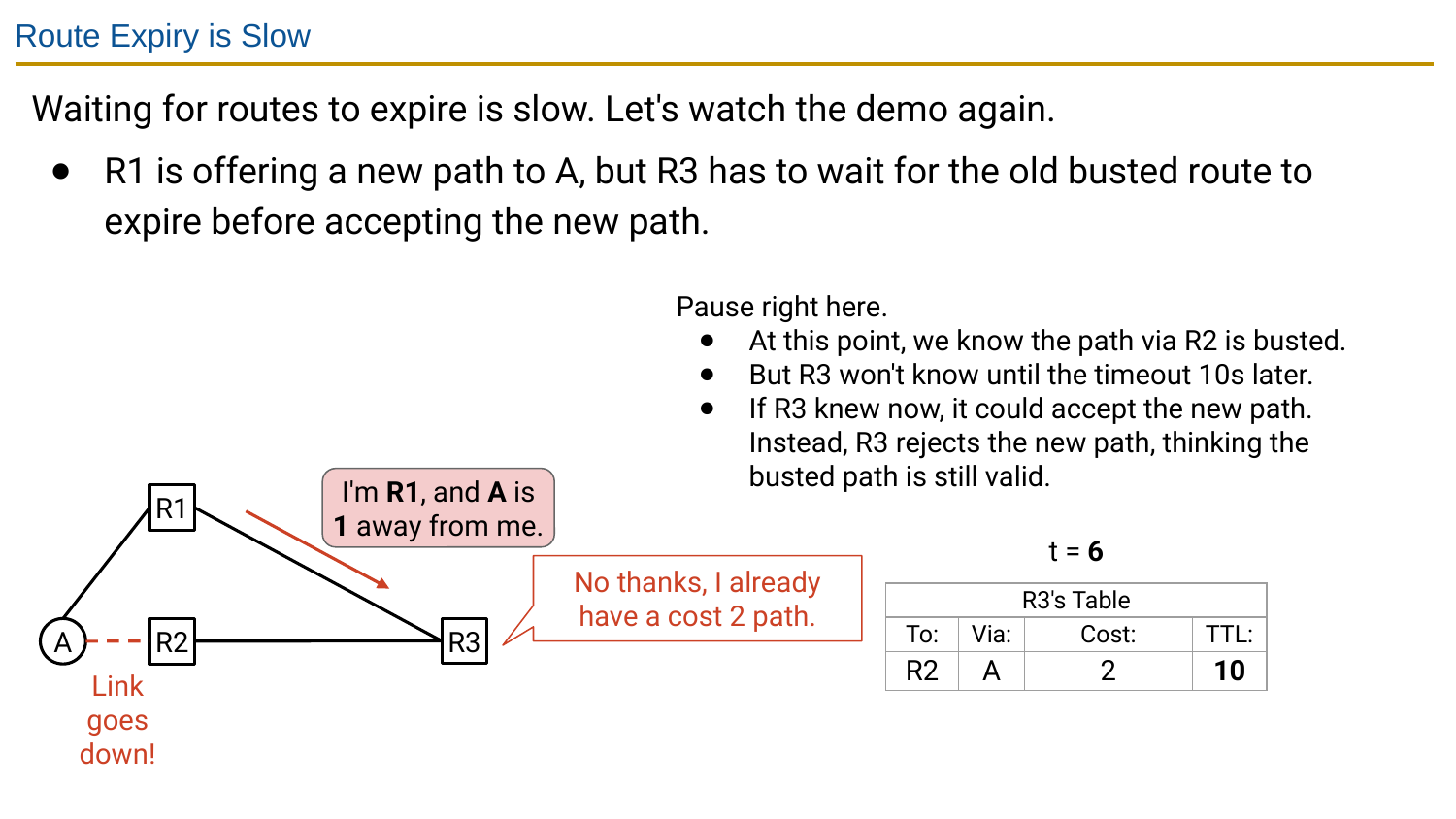

# Route Expiry is Slow
Waiting for routes to expire is slow. Let's watch the demo again.
R1 is offering a new path to A, but R3 has to wait for the old busted route to expire before accepting the new path.
Pause right here.
At this point, we know the path via R2 is busted.
But R3 won't know until the timeout 10s later.
If R3 knew now, it could accept the new path. Instead, R3 rejects the new path, thinking the busted path is still valid.
I'm R1, and A is 1 away from me.
R1
t = 6
No thanks, I already have a cost 2 path.
| R3's Table |  |  |  |
| --- | --- | --- | --- |
| To: | Via: | Cost: | TTL: |
| R2 | A | 2 | 10 |
R3
A
R2
Link goes down!